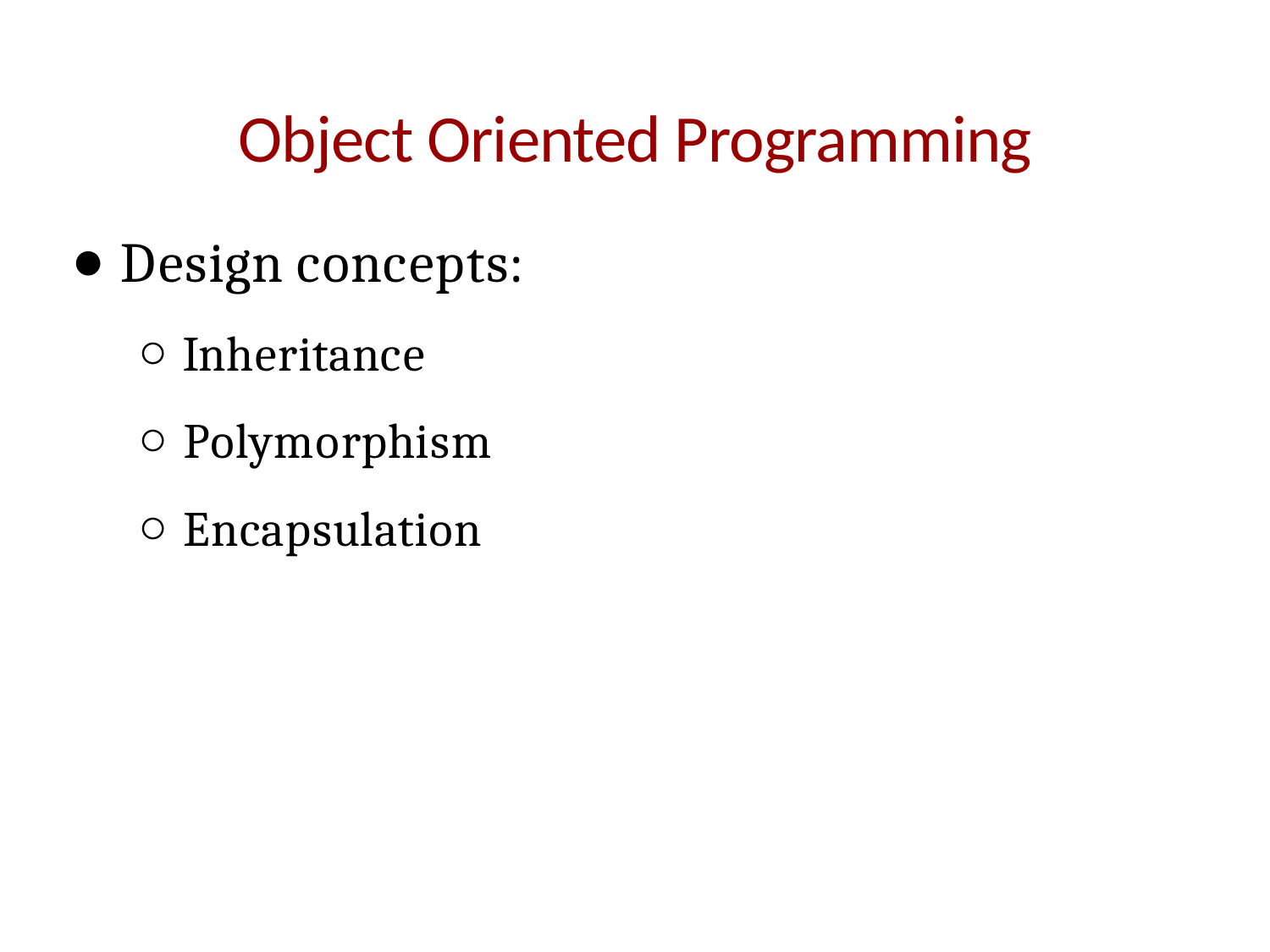

# Object Oriented Programming
Design concepts:
Inheritance
Polymorphism
Encapsulation